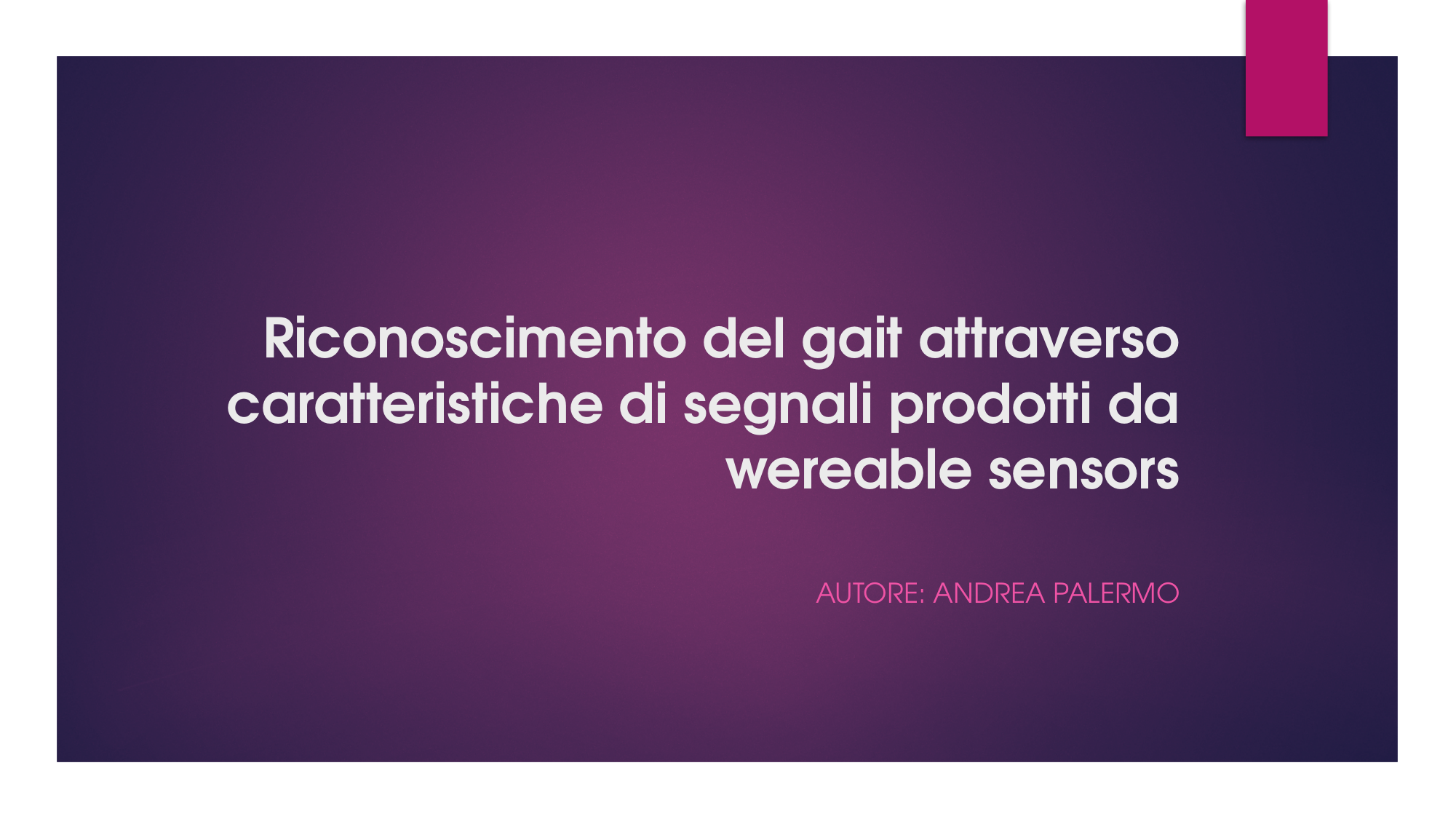

# Riconoscimento del gait attraverso caratteristiche di segnali prodotti da wereable sensors
Autore: Andrea Palermo